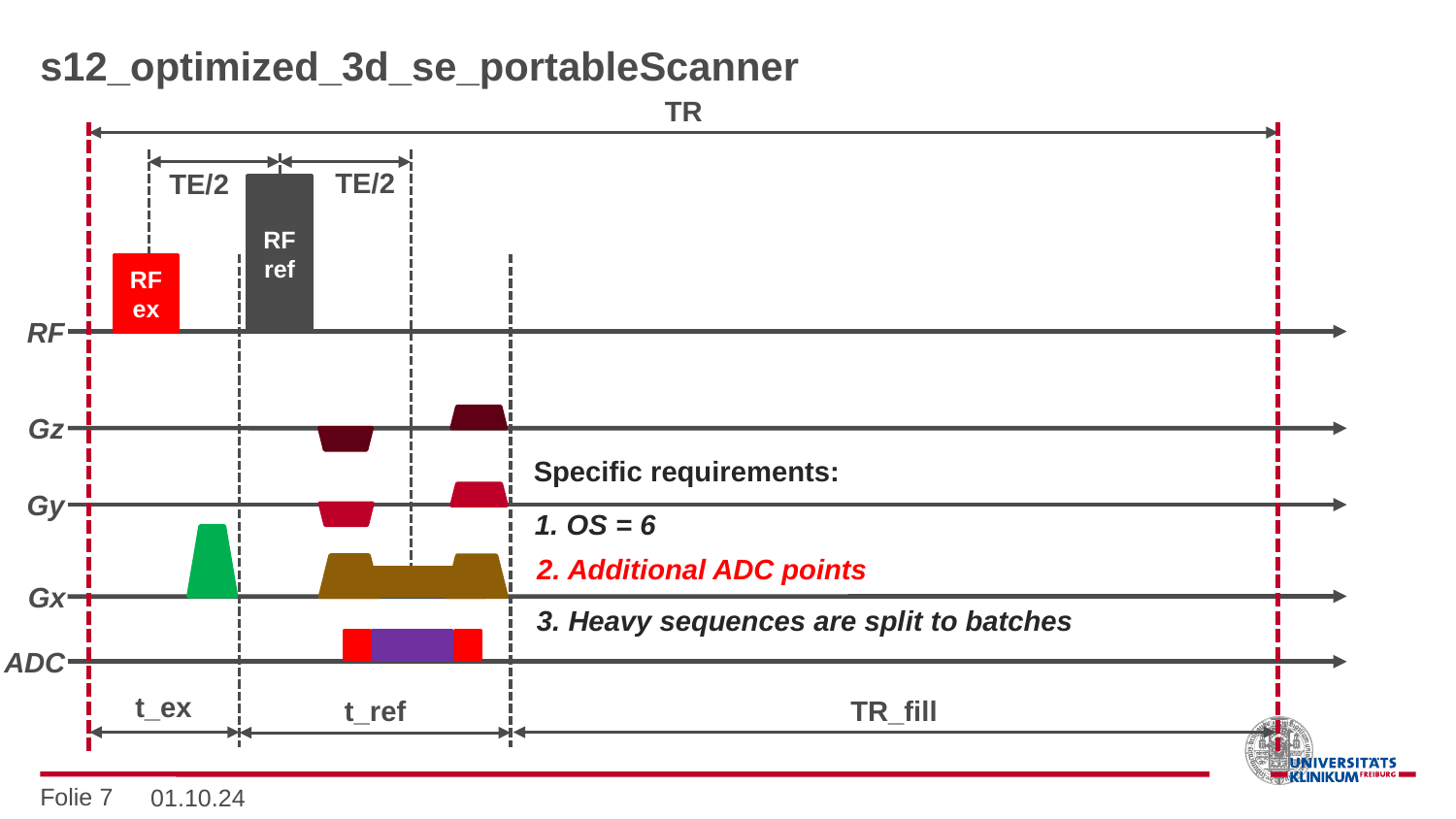

# s12_optimized_3d_se_portableScanner
TR
TE/2
TE/2
RF
ref
RF
ex
RF
Gz

Specific requirements:
Gy

1. OS = 6

2. Additional ADC points

Gx
3. Heavy sequences are split to batches

ADC
t_ex
TR_fill
t_ref
01.10.24
Folie 7